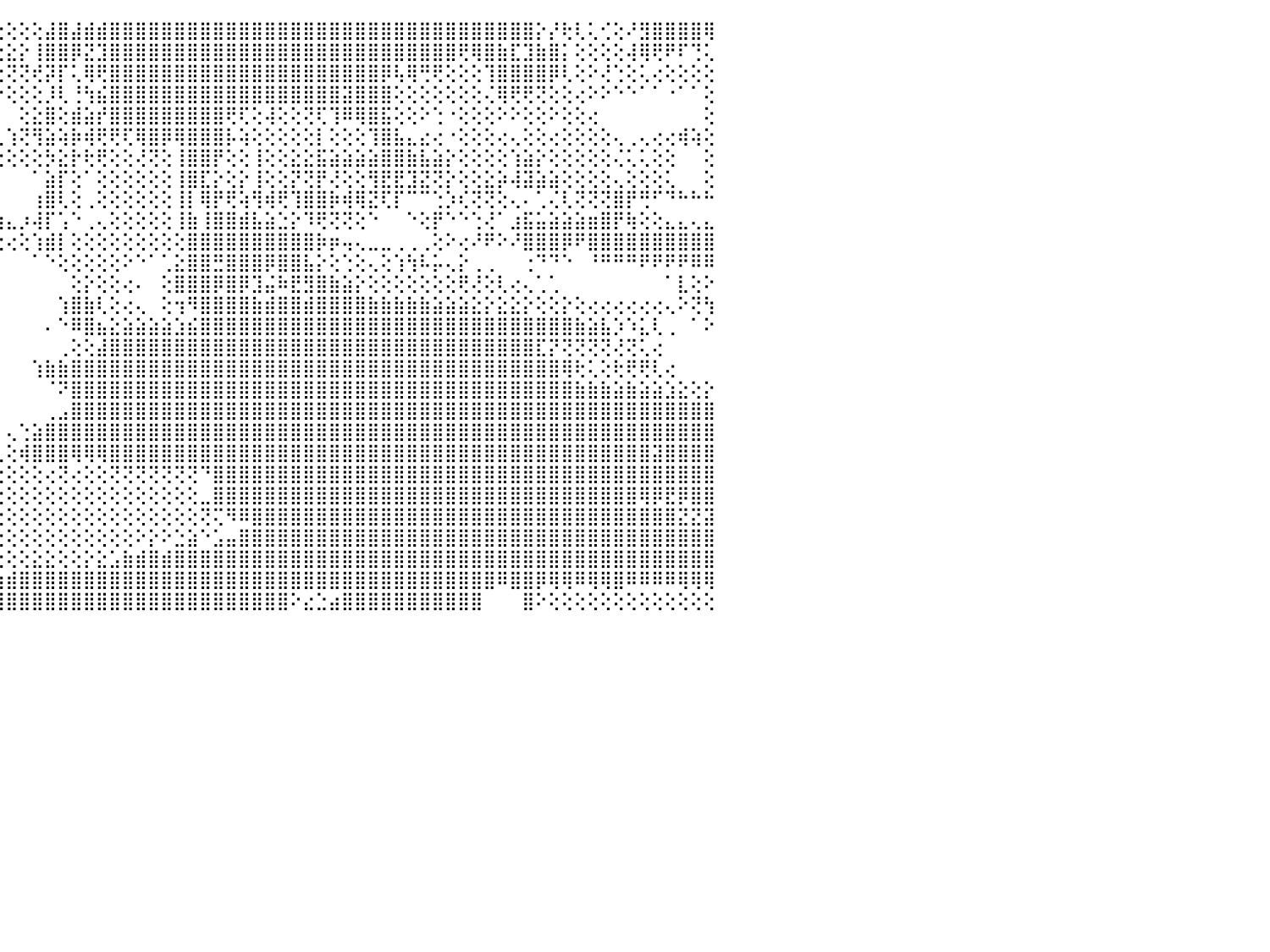

⣿⣿⣿⣿⣿⣿⣿⣿⣿⡇⣿⣿⣿⣿⣿⣿⣿⣿⣿⣿⣿⣿⣿⣿⣧⢼⢝⢝⢟⢻⢇⢅⢱⣿⡗⢇⢕⢜⣿⣿⣿⣿⡇⢕⢕⢕⢕⢕⣼⣿⣼⣾⣾⣿⣿⣿⣿⣿⣿⣿⣿⣿⣿⣿⣿⣿⣿⣿⣿⣿⣿⣿⣿⣿⣿⣿⣿⣿⣿⣿⣿⣿⣿⣿⣿⣿⡕⡜⢗⢇⢅⢊⢕⠜⣻⣿⣿⣿⣿⢿⠀
⣿⣿⣿⣿⣿⣿⣿⣿⣿⣇⣿⣿⣿⣿⣿⡏⠜⠕⠕⢕⢕⢝⢝⢿⢧⢕⢕⠕⠕⢕⢕⠕⢕⢝⢗⠃⢕⠕⢕⢝⢝⢟⢱⢕⣕⣕⡕⢸⣿⣿⡿⣝⣹⣿⣿⣿⣿⣿⣿⣿⣿⣿⣿⣿⣿⣿⣿⣿⣿⣿⣿⣿⣿⣿⣿⣿⣿⣿⣿⣿⢟⢿⣿⣷⣏⣹⣷⣿⡅⢕⢕⢕⢕⢼⢿⢟⠟⠏⢙⢅⠀
⣿⣿⣿⣿⣿⣿⣿⣿⣿⣯⢻⣿⣿⣿⣿⡇⠀⠀⠀⠀⠀⠀⠀⠀⠀⠀⠀⠀⠀⠀⢀⢀⠀⠀⢄⢀⢀⠀⠁⢀⠑⠑⢕⢕⢕⢝⢝⢞⡽⡏⢅⢿⢟⣿⣿⣿⣿⣿⣿⣿⣿⣿⣿⣿⣿⣿⣿⣿⣿⣿⣿⣿⣿⣿⡿⢧⢿⢛⢟⢕⢕⢕⢹⣿⣿⣿⣿⡿⢇⢕⠕⢜⢑⢕⢅⢔⢕⢕⢕⢕⠀
⣿⣿⣿⣿⣿⣿⣿⣿⣿⣷⢸⣿⣿⣿⣿⣧⠀⠀⠀⠀⠀⠀⠀⠀⠀⠀⠀⠀⠀⠀⠀⠀⠀⠀⢕⢕⢕⢕⢔⢕⢄⠀⠀⠁⠕⢕⢕⢕⡸⢇⢘⢳⣮⣿⣿⣿⣿⣿⣿⣿⣿⣿⣿⣿⣿⣿⣿⣿⣿⣿⣿⣽⣿⣿⣿⢕⢕⢕⢕⢕⢕⢕⢌⢿⢟⢟⢝⢕⢕⢔⠕⠕⠑⠑⠁⠁⠐⠁⠁⢕⠀
⣿⣿⣿⣿⣿⣿⣿⣿⣿⢷⢸⣿⣿⣿⣿⣿⠀⠀⠀⠀⠀⠀⠀⠀⢀⢀⢀⢀⠀⠀⠀⠀⠀⠀⢕⢕⢕⢕⢕⢕⢕⠀⠀⠀⠀⠀⢕⣕⣿⢕⣾⣵⡞⣿⣿⣿⣿⣿⣿⣿⣿⣿⢟⢏⢕⢼⢕⢕⢝⢏⢹⠿⢿⣿⣯⢕⢕⠕⢑⠐⢕⢕⢕⠕⠕⢕⢕⠕⢕⢕⢔⠀⠀⠀⠀⠀⠀⠀⠀⢕⠀
⣿⣿⣿⣿⣿⣿⣿⣿⣿⣟⡻⣿⣿⣿⣿⣿⠀⠀⠀⠀⠀⠀⠀⠕⠕⠜⠕⠕⠐⠀⢀⢀⢀⢀⣅⢕⢕⢕⢕⢕⢜⢉⣄⡄⢄⢱⢝⢻⣵⢵⡷⢾⢟⢟⢏⢿⣿⡿⢿⣿⣿⣿⡧⢵⢕⢕⢕⢕⢕⡇⢕⢕⢕⢹⣿⣧⣄⣔⢔⠐⢕⢕⢕⢔⢄⢕⢕⢔⢕⢕⢕⢕⢄⢀⢄⢔⢔⢾⢵⢕⠀
⣿⣿⣿⣿⣿⣿⣿⣿⣿⣯⡡⣿⣿⣿⣿⣿⠀⠀⠀⠀⠀⠀⠀⠀⠀⠀⠀⢀⢀⢀⢈⢑⠑⢝⢟⢿⣷⣕⢕⢱⡇⢱⡕⢱⢕⢕⢕⢕⡳⣕⡗⢗⢟⢕⢕⢜⢝⢕⢸⣿⣿⡟⢕⢕⢸⢕⢕⣕⣕⣯⣵⣵⣵⣵⣿⣿⣷⣧⣵⡕⢕⢕⢕⢕⢱⣵⡕⢕⢕⢕⢕⢕⢌⢅⢅⢕⢕⠀⠀⢕⠀
⣿⣿⣿⣿⣿⣿⣿⣿⣿⣿⡕⣛⣿⣿⣿⣿⠀⠀⠔⢔⢀⠀⠀⠀⢔⣕⣕⢅⢁⣁⣁⣁⡁⢁⣕⡕⢝⢿⢗⠃⠑⠑⠑⠁⠀⠀⠀⠁⣵⡏⢕⠁⢕⢕⢕⢕⢕⢕⢸⣿⣏⡕⢕⡕⢸⢕⢕⡝⢝⡟⢜⢕⢕⢻⣟⣟⣹⣝⢝⡕⢕⢕⣕⡵⢼⣽⣵⣵⢕⢕⢕⢕⢄⢕⢕⢕⢅⠀⠀⢕⠀
⣿⣿⣿⣿⣿⣿⣿⣿⣿⣿⡗⣽⣿⣿⣿⣿⢄⠀⠀⠑⠑⠀⢄⢕⢱⡕⠜⠍⠉⢉⠉⢉⢁⢉⢜⢱⣵⡜⠁⠀⠀⠀⠀⢔⠀⠀⠀⢰⣿⢇⢕⢀⢕⢕⢕⢕⢕⢕⢸⡇⢿⡟⢟⢵⢻⢾⢟⢹⣿⣿⡷⢾⢿⣝⢏⡏⠉⠉⢑⡱⢎⢝⢝⢕⢄⠄⢁⢌⢇⢝⢝⢝⣿⡟⢛⠋⠙⠓⠓⠓⠀
⣿⣿⣿⣿⣿⣿⣿⣿⣿⣿⣯⣽⣿⣿⣿⣿⣇⣀⡄⢀⠀⠀⠀⠆⠜⠕⠀⠀⠐⠑⠐⠑⠑⢕⢕⢱⣅⠀⠀⠀⠀⠀⠀⢰⣴⣄⡰⢼⡏⢡⠑⢀⢄⢕⢕⢕⢕⢕⢸⣷⢸⣿⣿⣾⣧⣵⣑⡕⠹⢟⢝⢝⢕⠑⠀⠀⠑⢕⡟⠑⠑⢑⢜⠁⣰⣯⣥⣵⣵⣵⣶⣿⡟⢷⢕⢕⣄⣄⢄⣄⠀
⣿⣿⣿⣿⣿⣿⣿⣿⣿⣿⣯⢽⣿⣿⣿⣿⣿⢏⢕⠀⠀⠀⢔⡕⢕⢕⠕⠕⠔⠔⢕⢔⢄⢕⢕⢈⢵⣴⢗⢕⠕⢕⢕⢕⢕⢔⢕⢱⣾⡇⢕⢕⢕⢕⢕⢕⢕⢕⢕⣿⣿⣿⣿⣿⣿⣿⣿⣿⣿⡷⡶⢤⢄⣀⣀⢀⢀⢀⢕⠕⢔⠜⠟⠕⠜⣿⣿⣿⡿⠟⣿⣿⣿⣿⣿⣿⣿⣿⣿⣿⠀
⣿⣿⣿⣿⣿⣿⣿⣿⣿⣿⣿⢾⣿⣿⣿⣿⡇⠁⢄⢔⢕⠕⠕⠀⠀⠁⠀⠀⠀⠀⠀⠀⠀⠀⢰⣿⣿⢕⢕⠁⠀⠀⠀⠀⠀⠀⠀⠁⠑⢕⢕⢕⢕⢕⠕⠑⠁⢁⣕⣿⣿⣛⣿⣿⣿⡿⣿⣿⣧⡕⢕⢑⢕⢄⢕⢱⢳⠧⡥⢄⡕⢀⢀⠀⠀⢐⠙⠙⠑⠀⠘⠛⠛⠛⠟⠟⠟⠟⠿⠿⠀
⣿⣿⣿⣿⣿⣿⣿⣿⣿⣿⢟⣯⣿⣿⣿⣿⣷⠑⠕⠑⠑⠀⢀⠀⢀⠕⠀⠀⠀⢀⢀⣀⢀⠄⠕⠝⠑⠕⠜⠕⠀⠀⠀⠀⠀⠀⠀⠀⠀⠀⢕⡕⢕⢕⢔⠄⠀⢕⣿⣿⣿⡿⣿⡿⣹⣬⠷⣟⣻⣿⣷⣵⡕⢕⢕⢕⢕⢕⢕⢕⢟⢜⢕⢇⢔⢄⢁⢁⠀⠀⠀⠀⠀⠀⠀⠀⠁⣇⢕⠕⠀
⣿⣿⣿⣿⣿⣿⣿⡿⢿⢿⢿⡿⠿⠿⠿⠟⠟⠔⢀⢄⢔⢄⢅⠐⢐⢔⠁⠉⠁⠁⠀⠀⠀⠀⠀⠀⠀⠀⣾⡶⠀⠀⠀⠀⠀⠀⠀⠀⠀⢱⣿⣷⢇⢕⢔⢄⠀⢕⢲⠻⣿⣿⣿⣿⣷⣾⣿⣿⣾⣿⣿⣿⣿⣷⣷⣷⣷⣷⣵⣵⣵⣕⡕⣕⣕⡕⢕⢕⡕⢕⢔⢔⢔⢔⢔⢔⢄⠕⢝⢳⠀
⠁⠕⠁⠁⠁⠀⠀⠀⠀⠀⢅⢕⢕⢕⢕⢕⢕⢕⢕⢕⢕⡕⢕⢔⢔⢄⢀⢀⠄⢄⢄⣐⣔⣕⣴⡄⢀⢸⣿⡇⠀⠀⠀⠀⠀⠀⠀⠀⠄⠑⠿⣿⣦⣕⣵⣵⣵⣵⣱⣮⣿⣿⣿⣿⣿⣿⣿⣿⣿⣿⣿⣿⣿⣿⣿⣿⣿⣿⣿⣿⣿⣿⣿⣿⣿⣿⣿⣿⣿⣷⣵⣧⡱⠱⣅⢇⢀⠀⠁⠕⠀
⢀⢔⢕⢕⢕⡔⡔⢔⠔⠕⣕⣡⣵⢵⢵⢕⢕⢕⢕⣕⣕⣕⣱⣵⣵⣵⢵⣵⣾⣿⣿⣿⣿⣟⣿⢕⠁⢸⡏⠀⠀⠀⠀⠀⠀⠀⠀⠀⠀⢀⢕⢕⣼⣿⣿⣿⣿⣿⣿⣿⣿⣿⣿⣿⣿⣿⣿⣿⣿⣿⣿⣿⣿⣿⣿⣿⣿⣿⣿⣿⣿⣿⣿⣿⣿⣿⣏⡝⢝⢝⢝⢝⢜⢝⢅⢔⠀⠀⠀⠀⠀
⢗⢕⢝⢝⣝⣝⣝⣕⣵⣵⣵⣵⣷⣷⣾⣿⣿⣿⣿⣿⣿⣿⣿⣷⣵⣵⣷⣷⣿⣿⣿⣿⣿⣾⢏⠑⣠⡾⠑⠀⠀⠀⠀⠀⠀⠀⠀⢱⣷⣷⣿⣿⣿⣿⣿⣿⣿⣿⣿⣿⣿⣿⣿⣿⣿⣿⣿⣿⣿⣿⣿⣿⣿⣿⣿⣿⣿⣿⣿⣿⣿⣿⣿⣿⣿⣿⣿⣿⢿⢗⢅⢕⢗⢟⢟⢇⢔⠀⠀⠀⠀
⣷⣾⣿⣿⣿⣿⣿⣿⣿⣿⣿⣿⣿⣿⣿⣿⣿⣿⠿⣿⣿⣿⣿⣿⣿⣿⣿⣿⣿⣿⣿⣿⣿⢏⢕⢔⣜⡐⠀⠐⠄⠀⠀⠀⠀⠀⠀⠀⠈⠝⣿⣿⣿⣿⣿⣿⣿⣿⣿⣿⣿⣿⣿⣿⣿⣿⣿⣿⣿⣿⣿⣿⣿⣿⣿⣿⣿⣿⣿⣿⣿⣿⣿⣿⣿⣿⣿⣿⣿⣷⣷⣷⣵⣷⣵⣵⣱⣕⢕⡕⠀
⣯⣽⣿⣿⣿⣿⣿⣿⣿⣿⣿⣿⣿⣿⣿⣿⣿⣿⣿⣿⣿⣿⣿⣿⣿⣿⣿⣿⣿⣿⢿⣿⡿⢕⢕⢕⢷⢝⢱⣷⣔⢄⠀⠀⠀⠀⠀⠀⢀⣠⣿⣿⣿⣿⣿⣿⣿⣿⣿⣿⣿⣿⣿⣿⣿⣿⣿⣿⣿⣿⣿⣿⣿⣿⣿⣿⣿⣿⣿⣿⣿⣿⣿⣿⣿⣿⣿⣿⣿⣿⣿⣿⣿⣿⣿⣿⣿⣿⣿⣿⠀
⣿⣿⣿⣿⣿⣿⣿⣿⣿⣿⣿⣿⣿⣿⣿⣿⣿⣿⣿⣿⣿⣿⣿⣿⣿⣿⣿⣿⣿⣿⣜⢿⢇⢁⠀⢄⠀⢅⢜⢟⢏⢕⢕⢔⠀⢄⢑⣵⣿⣿⣿⣿⣿⣿⣿⣿⣿⣿⣿⣿⣿⣿⣿⣿⣿⣿⣿⣿⣿⣿⣿⣿⣿⣿⣿⣿⣿⣿⣿⣿⣿⣿⣿⣿⣿⣿⣿⣿⣿⣿⣿⣿⣿⣿⣿⣿⣿⣿⣿⣿⠀
⣿⣿⣿⣿⣿⣿⣿⣿⣿⣿⣿⣿⣿⣿⣿⣿⣿⣿⣿⣿⣿⣿⣿⣿⣿⣿⣿⣿⣿⣿⡟⡕⠕⢁⢴⣵⣄⢀⠁⠀⠀⠀⠁⠀⢄⢕⢾⣿⣿⣿⢿⢿⢿⣿⣿⣿⣿⣿⣿⣿⣿⣿⣿⣿⣿⣿⣿⣿⣿⣿⣿⣿⣿⣿⣿⣿⣿⣿⣿⣿⣿⣿⣿⣿⣿⣿⣿⣿⣿⣿⣿⣿⣿⣿⣿⣽⣿⣿⣿⣿⠀
⣿⣿⣿⣿⣿⣿⣿⣿⣿⡿⠿⢿⢿⢿⠿⣿⣿⣿⣿⣿⣿⣿⣿⣿⣿⣿⣿⣿⡿⢟⢇⢕⢀⣾⣼⣯⣿⣿⣷⣴⠀⠀⢄⡔⢕⢕⢕⢕⢔⢝⢔⢕⢕⢝⢝⢝⢝⢝⢝⢝⠙⣿⣿⣿⣿⣿⣿⣿⣿⣿⣿⣿⣿⣿⣿⣿⣿⣿⣿⣿⣿⣿⣿⣿⣿⣿⣿⣿⣿⣿⣿⣿⣿⣿⣿⣿⣿⣿⣿⣿⠀
⣿⣿⣿⣿⠿⢿⣿⢕⢕⢕⢕⢕⢕⢕⢕⢈⣿⣿⣿⣿⣿⣿⣿⣿⣿⣿⣿⢇⢆⢕⢕⢁⠑⢑⢝⢟⢿⣾⣯⠏⠑⠄⢁⢕⢕⢕⢕⢕⢕⢕⢕⢕⢕⢕⢕⢕⢕⢕⢕⢕⣀⣿⣿⣿⣿⣿⣿⣿⣿⣿⣿⣿⣿⣿⣿⣿⣿⣿⣿⣿⣿⣿⣿⣿⣿⣿⣿⣿⣿⣿⣿⣿⣿⣿⢿⡿⣟⡿⣿⣿⠀
⣿⣿⣿⣿⡆⢸⡏⢕⢕⠑⣷⣶⣷⣕⠕⣹⣿⣿⣿⣿⣿⣏⠕⢔⢔⢜⢕⢕⢕⢕⢕⢕⢄⢕⢕⢅⠀⠀⠁⠀⠀⠀⢕⢕⢕⢕⢕⢕⢕⢕⢕⢕⢕⢕⢕⢕⢕⢕⢕⢕⢝⢍⠻⠿⣿⣿⣿⣿⣿⣿⣿⣿⣿⣿⣿⣿⣿⣿⣿⣿⣿⣿⣿⣿⣿⣿⣿⣿⣿⣿⣿⣿⣿⣿⣿⣿⣿⣝⣝⣽⠀
⣿⣿⡉⠉⠉⠉⣑⡕⠔⠉⣿⢟⠿⢿⠿⢿⡍⢝⢙⠿⢛⢛⢕⢕⢕⢕⢕⢕⢕⢕⢕⢕⠑⠁⠑⠁⠀⠀⠀⢄⢔⢔⢕⢕⢕⢕⢕⢕⢕⢕⢕⢕⢕⢕⢕⠕⡕⠕⣑⣵⠑⣡⣤⣿⣿⣿⣿⣿⣿⣿⣿⣿⣿⣿⣿⣿⣿⣿⣿⣿⣿⣿⣿⣿⣿⣿⣿⣿⣿⣿⣿⣿⣿⣿⣿⣿⣿⣿⣿⣿⠀
⢋⢛⠿⢆⠀⠔⠔⠕⢔⢔⢀⢕⠕⠕⠕⠁⠋⢑⣥⣥⢕⢕⢕⢕⢕⢕⢕⢕⢕⢕⢕⢕⢔⢄⢄⢀⢄⢔⢕⢕⢕⢕⢕⢕⢕⢕⢕⣕⣕⢕⢕⡕⣕⣡⣷⣾⣿⣾⣿⣿⣿⣿⣿⣿⣿⣿⣿⣿⣿⣿⣿⣿⣿⣿⣿⣿⣿⣿⣿⣿⣿⣿⣿⣿⣿⣿⣿⣿⣿⣿⣿⣿⣿⣿⣿⣿⣿⣿⣿⣿⠀
⠕⠐⣈⣠⣶⣾⢇⠀⢑⣑⣴⣦⣶⣶⣶⣬⣶⣶⣿⣿⣵⣵⣵⡕⣕⠕⠕⢕⢕⢕⢕⢕⢕⢕⢕⢕⢕⢕⢕⢕⢕⢕⢕⠕⢵⣾⣿⣿⣿⣿⣿⣿⣿⣿⣿⣿⣿⣿⣿⣿⣿⣿⣿⣿⣿⣿⣿⣿⣿⣿⣿⣿⣿⣿⣿⣿⣿⣿⣿⣿⣿⣿⣿⠿⣿⣿⡿⢿⢿⠿⢿⢿⣿⠿⠿⠿⠿⢿⢿⢿⠀
⢻⠿⣿⣿⣟⢏⢕⢌⢌⠻⣿⢟⢿⢛⢛⠿⢿⣿⣿⣿⠟⣻⣭⣷⣵⣕⡤⢕⢕⢕⢕⢕⢕⢕⢕⢕⢕⢕⢕⢕⢕⠕⢁⣾⣿⣿⣿⣿⣿⣿⣿⣿⣿⣿⣿⣿⣿⣿⣿⣿⣿⣿⣿⣿⣿⣿⣿⠕⣔⣑⣴⣿⣿⣿⣿⣿⣿⣿⣿⣿⣿⣿⠀⠀⠀⣿⠕⢕⢕⢕⢕⢕⢕⢕⢕⢕⢕⢕⢕⢕⠀
⠀⠀⠀⠀⠀⠀⠀⠀⠀⠀⠀⠀⠀⠀⠀⠀⠀⠀⠀⠀⠀⠀⠀⠀⠀⠀⠀⠀⠀⠀⠀⠀⠀⠀⠀⠀⠀⠀⠀⠀⠀⠀⠀⠀⠀⠀⠀⠀⠀⠀⠀⠀⠀⠀⠀⠀⠀⠀⠀⠀⠀⠀⠀⠀⠀⠀⠀⠀⠀⠀⠀⠀⠀⠀⠀⠀⠀⠀⠀⠀⠀⠀⠀⠀⠀⠀⠀⠀⠀⠀⠀⠀⠀⠀⠀⠀⠀⠀⠀⠀⠀